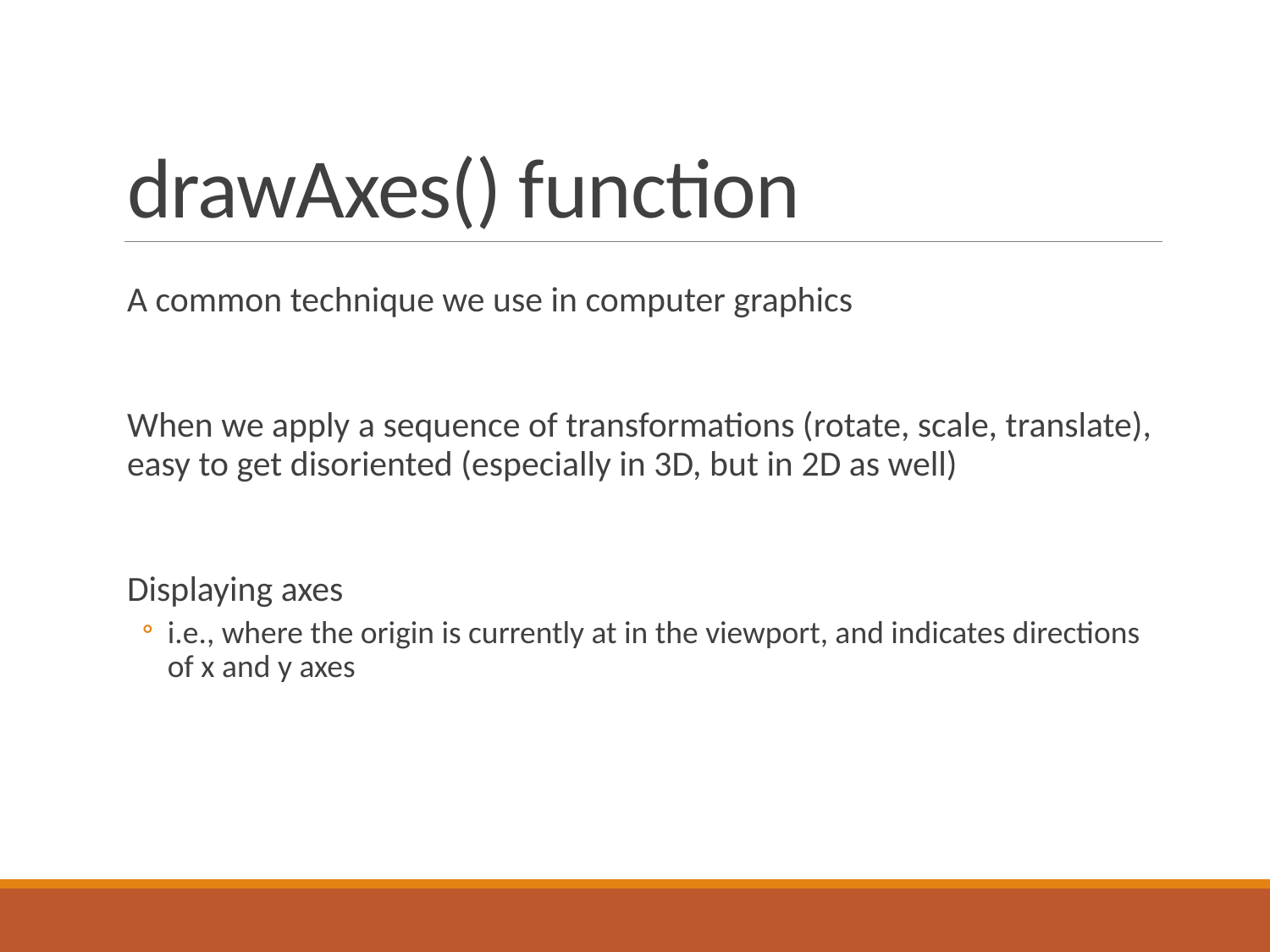

# drawAxes() function
A common technique we use in computer graphics

When we apply a sequence of transformations (rotate, scale, translate), easy to get disoriented (especially in 3D, but in 2D as well)

Displaying axes
i.e., where the origin is currently at in the viewport, and indicates directions of x and y axes